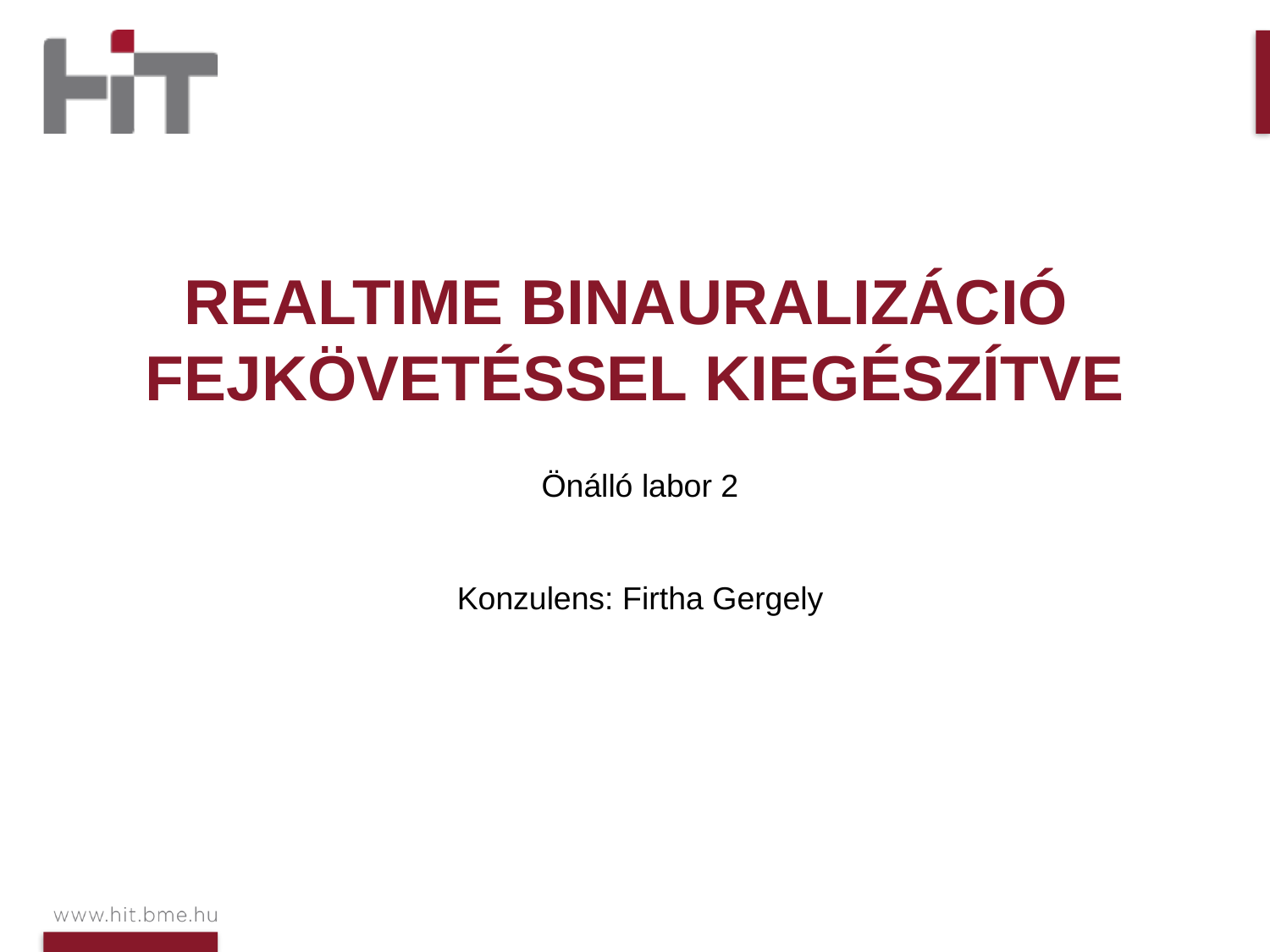

Realtime Binauralizáció
fejkövetéssel kiegészítve
Önálló labor 2
Konzulens: Firtha Gergely